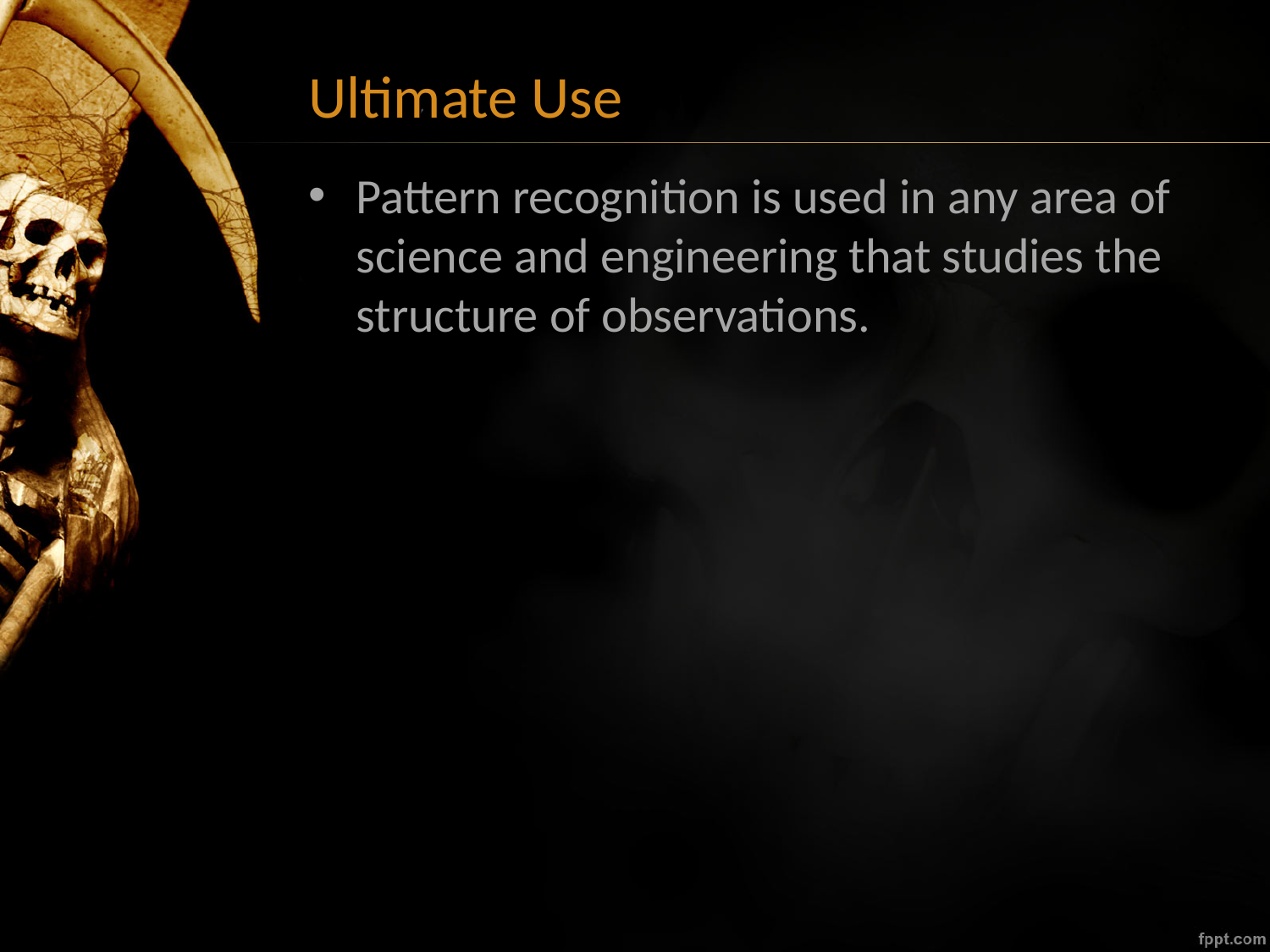

# Ultimate Use
Pattern recognition is used in any area of science and engineering that studies the structure of observations.